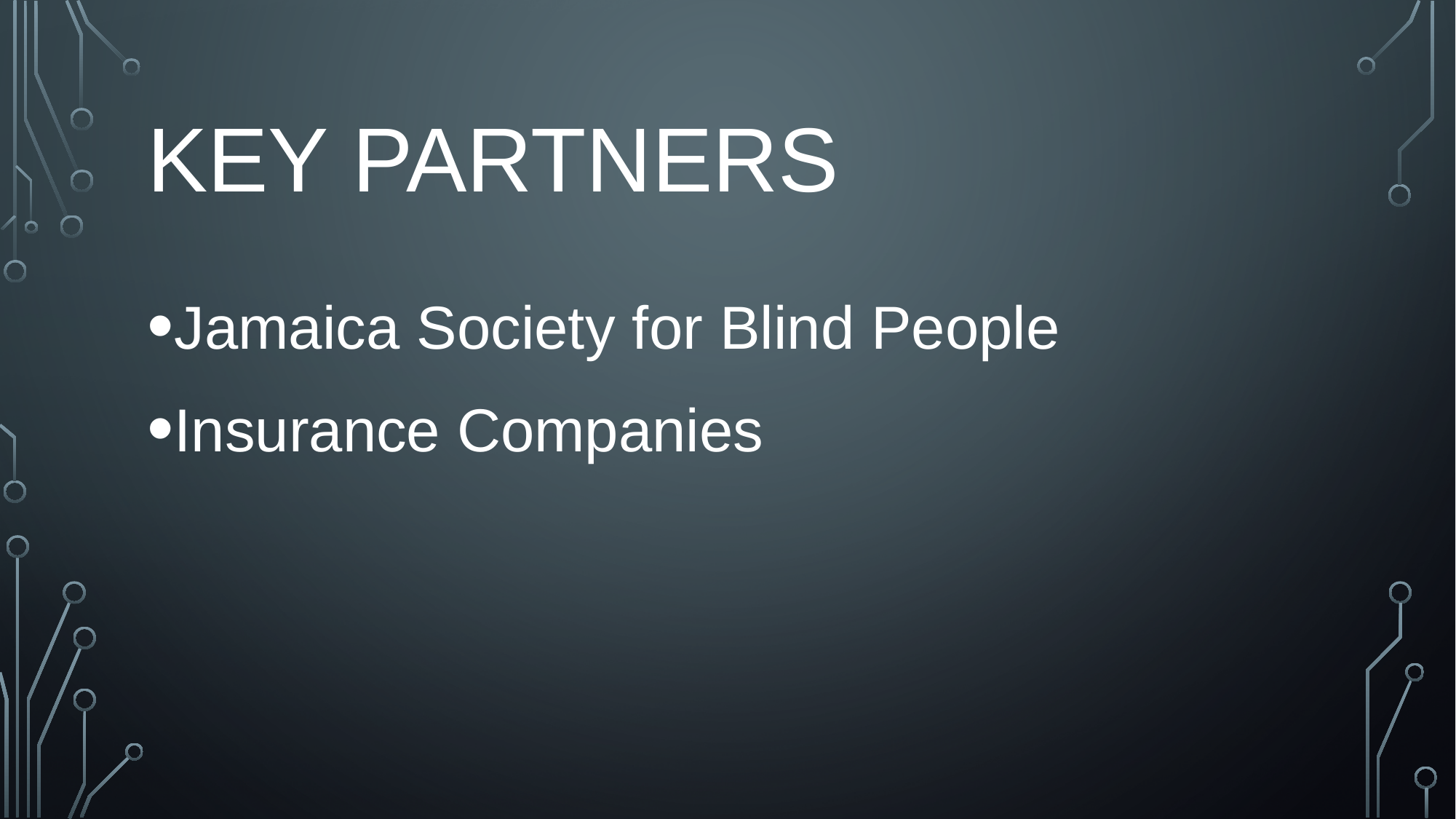

# Key partners
Jamaica Society for Blind People
Insurance Companies